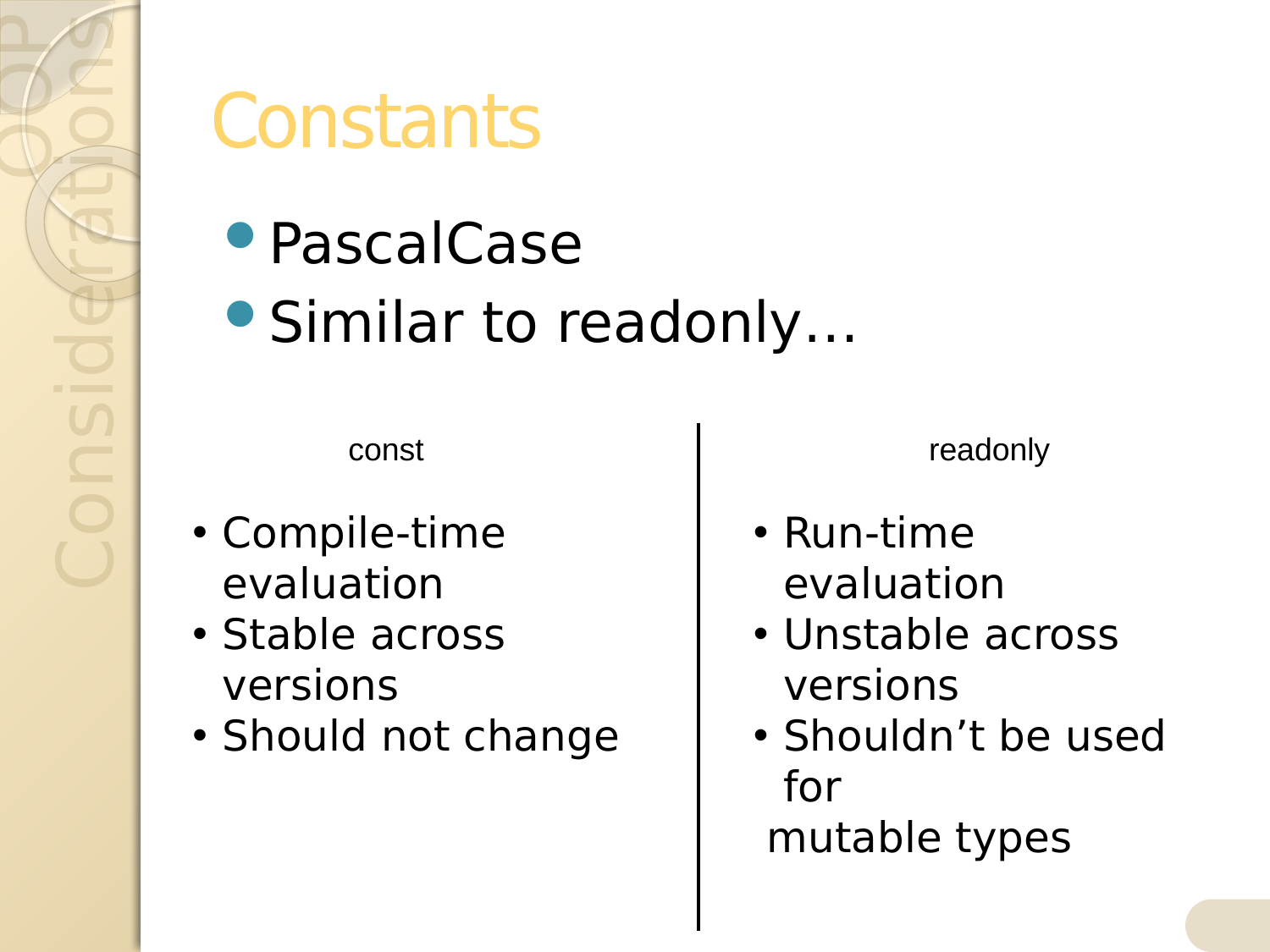

# Constants
PascalCase
Similar to readonly…
const
readonly
Compile-time evaluation
Stable across versions
Should not change
Run-time evaluation
Unstable across versions
Shouldn’t be used for
 mutable types